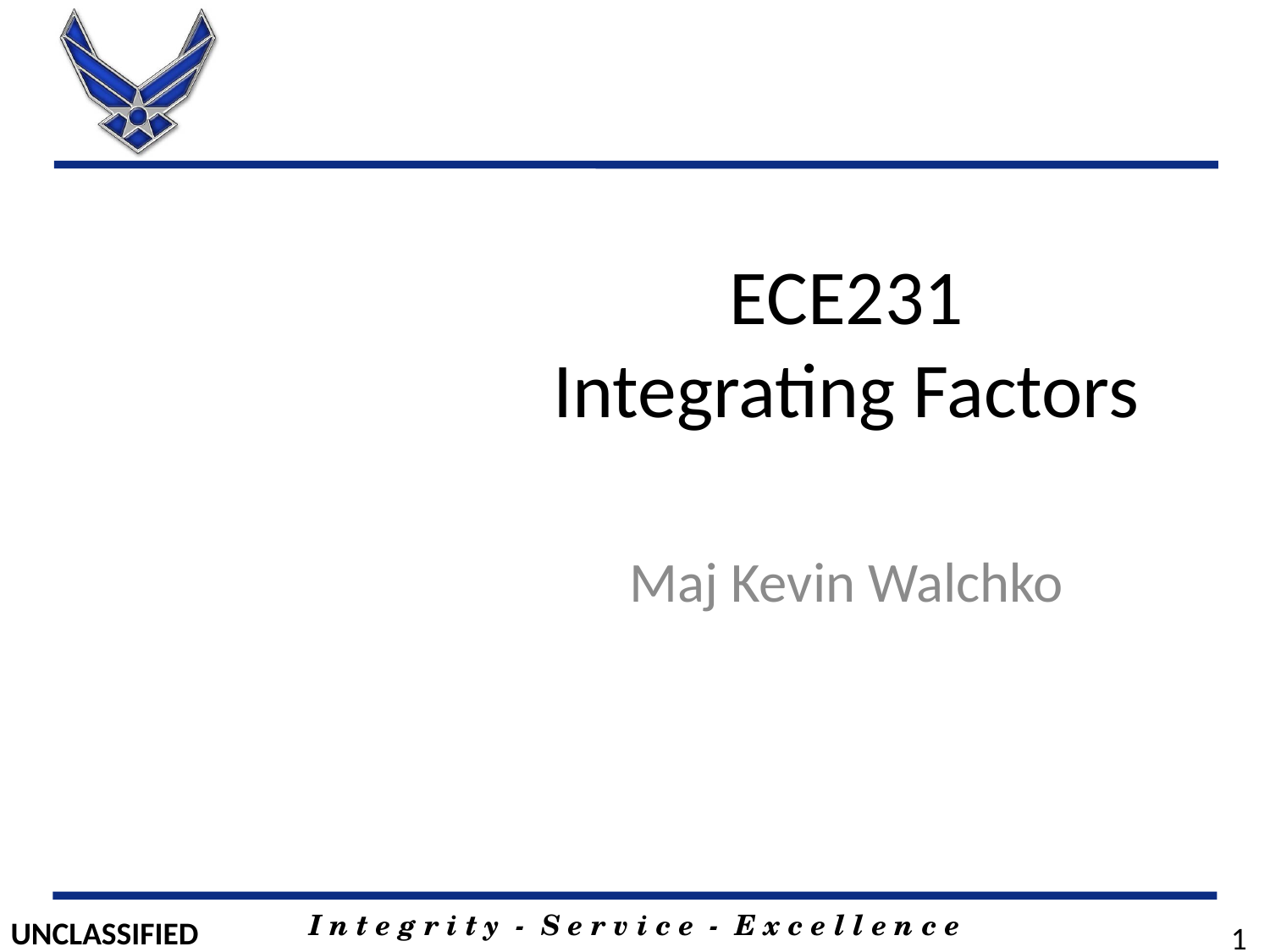

# ECE231 Integrating Factors
Maj Kevin Walchko
1